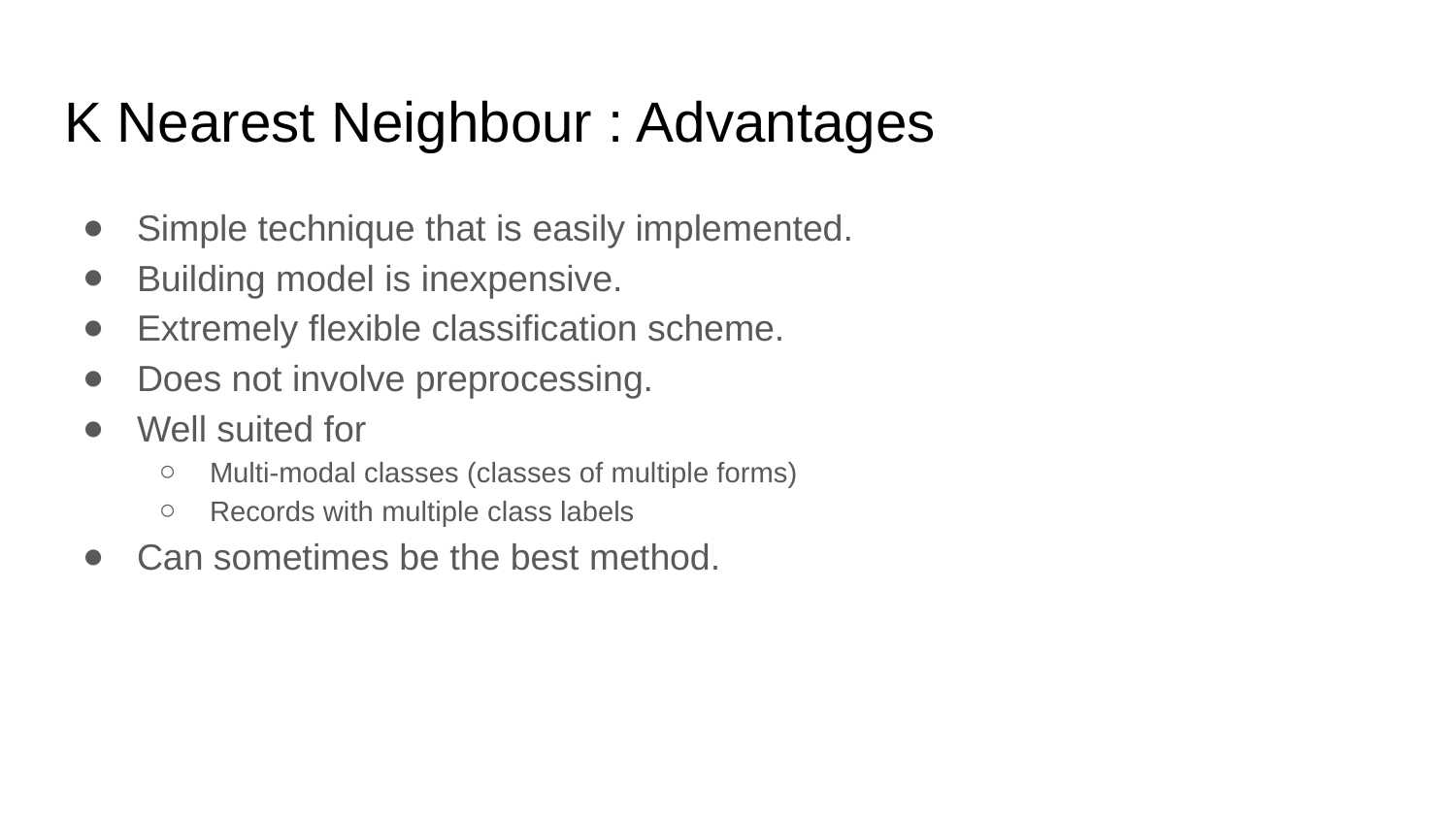

# K Nearest Neighbour : Advantages
Simple technique that is easily implemented.
Building model is inexpensive.
Extremely flexible classification scheme.
Does not involve preprocessing.
Well suited for
Multi-modal classes (classes of multiple forms)
Records with multiple class labels
Can sometimes be the best method.